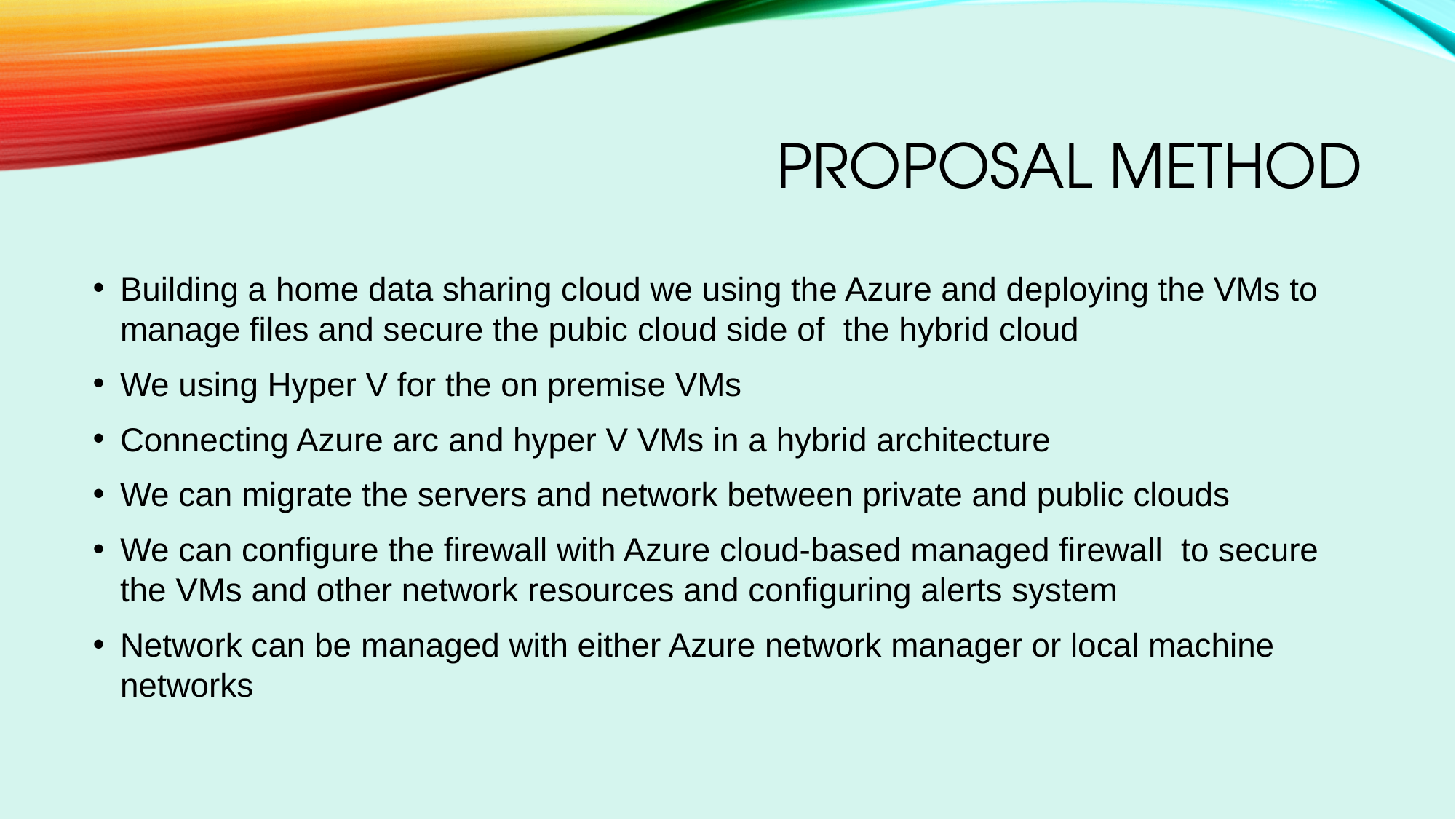

# Proposal method
Building a home data sharing cloud we using the Azure and deploying the VMs to manage files and secure the pubic cloud side of  the hybrid cloud
We using Hyper V for the on premise VMs
Connecting Azure arc and hyper V VMs in a hybrid architecture
We can migrate the servers and network between private and public clouds
We can configure the firewall with Azure cloud-based managed firewall  to secure the VMs and other network resources and configuring alerts system
Network can be managed with either Azure network manager or local machine networks